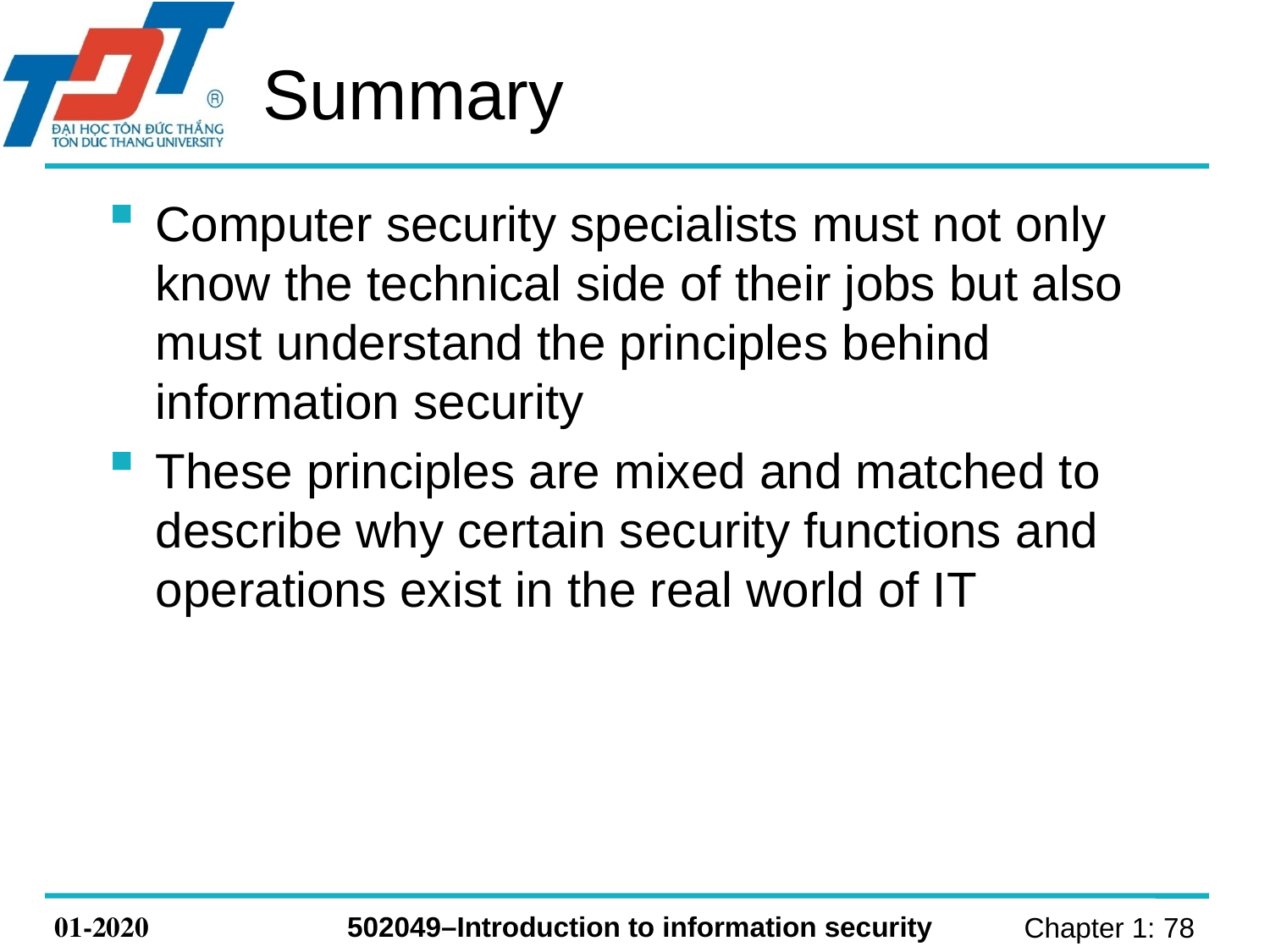

# Summary
Computer security specialists must not only know the technical side of their jobs but also must understand the principles behind information security
These principles are mixed and matched to describe why certain security functions and operations exist in the real world of IT